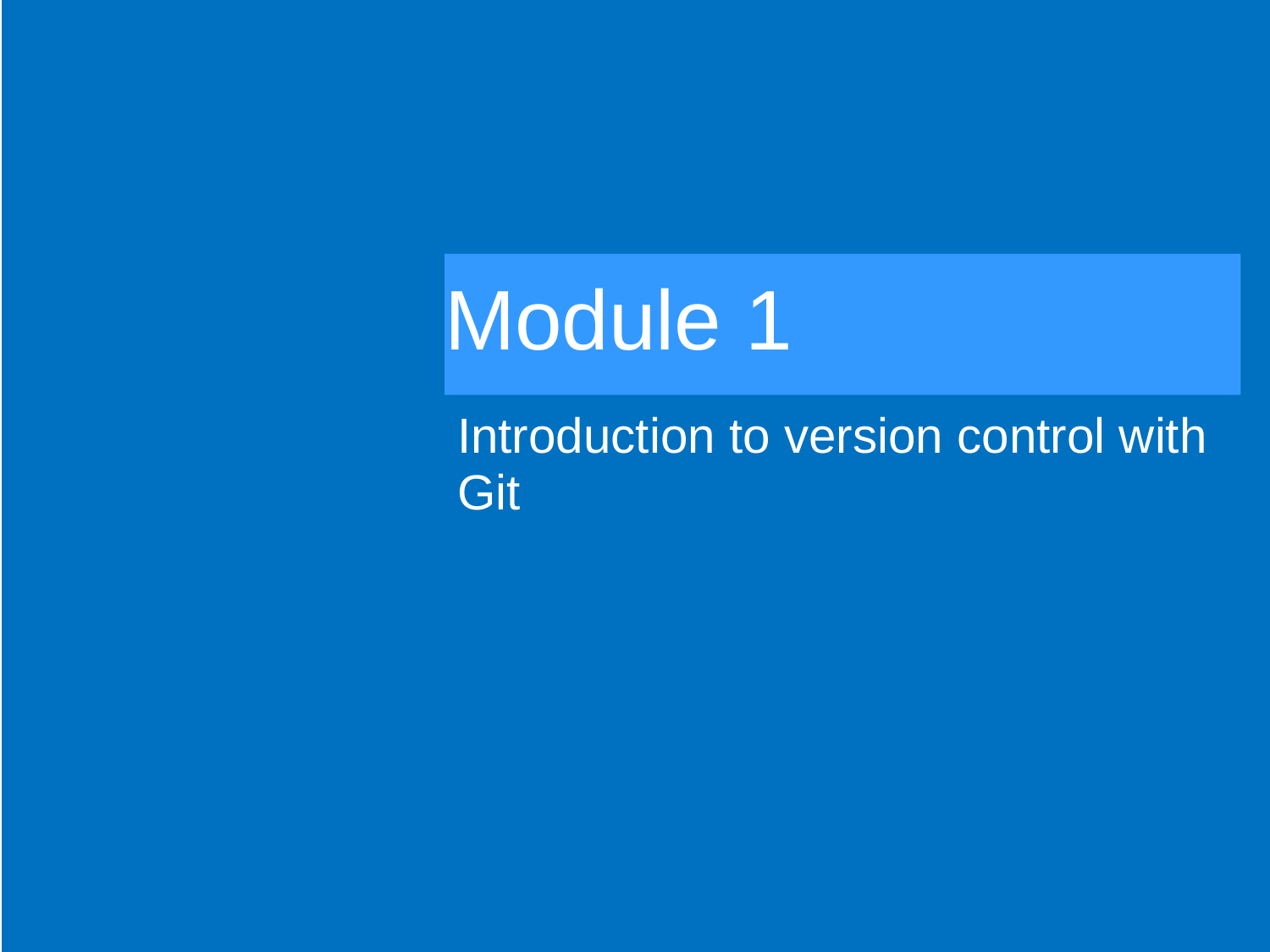

# Module 1
Introduction to version control with Git